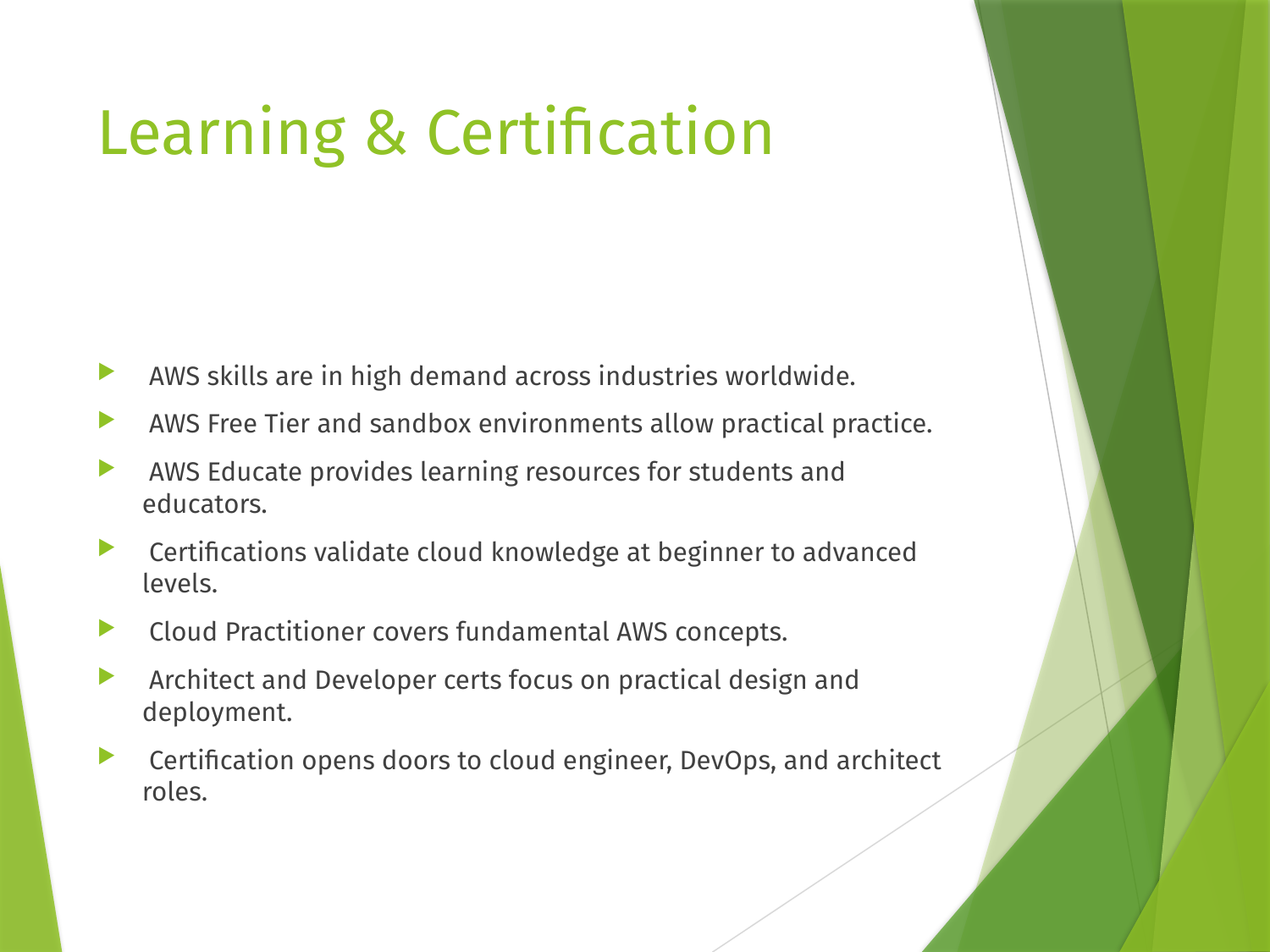

# Learning & Certification

 AWS skills are in high demand across industries worldwide.
 AWS Free Tier and sandbox environments allow practical practice.
 AWS Educate provides learning resources for students and educators.
 Certifications validate cloud knowledge at beginner to advanced levels.
 Cloud Practitioner covers fundamental AWS concepts.
 Architect and Developer certs focus on practical design and deployment.
 Certification opens doors to cloud engineer, DevOps, and architect roles.